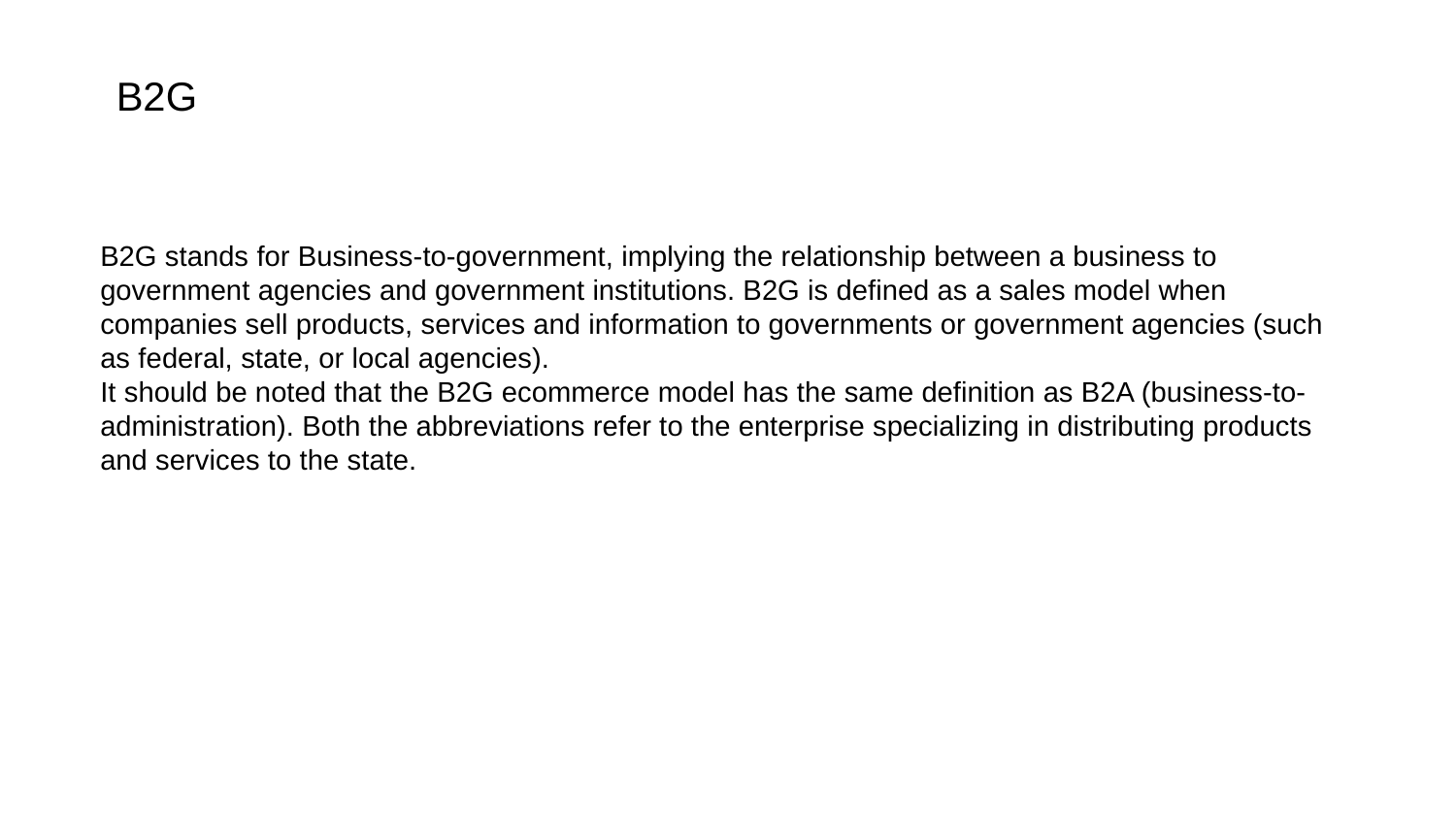

B2G
B2G stands for Business-to-government, implying the relationship between a business to government agencies and government institutions. B2G is defined as a sales model when companies sell products, services and information to governments or government agencies (such as federal, state, or local agencies).
It should be noted that the B2G ecommerce model has the same definition as B2A (business-to-administration). Both the abbreviations refer to the enterprise specializing in distributing products and services to the state.